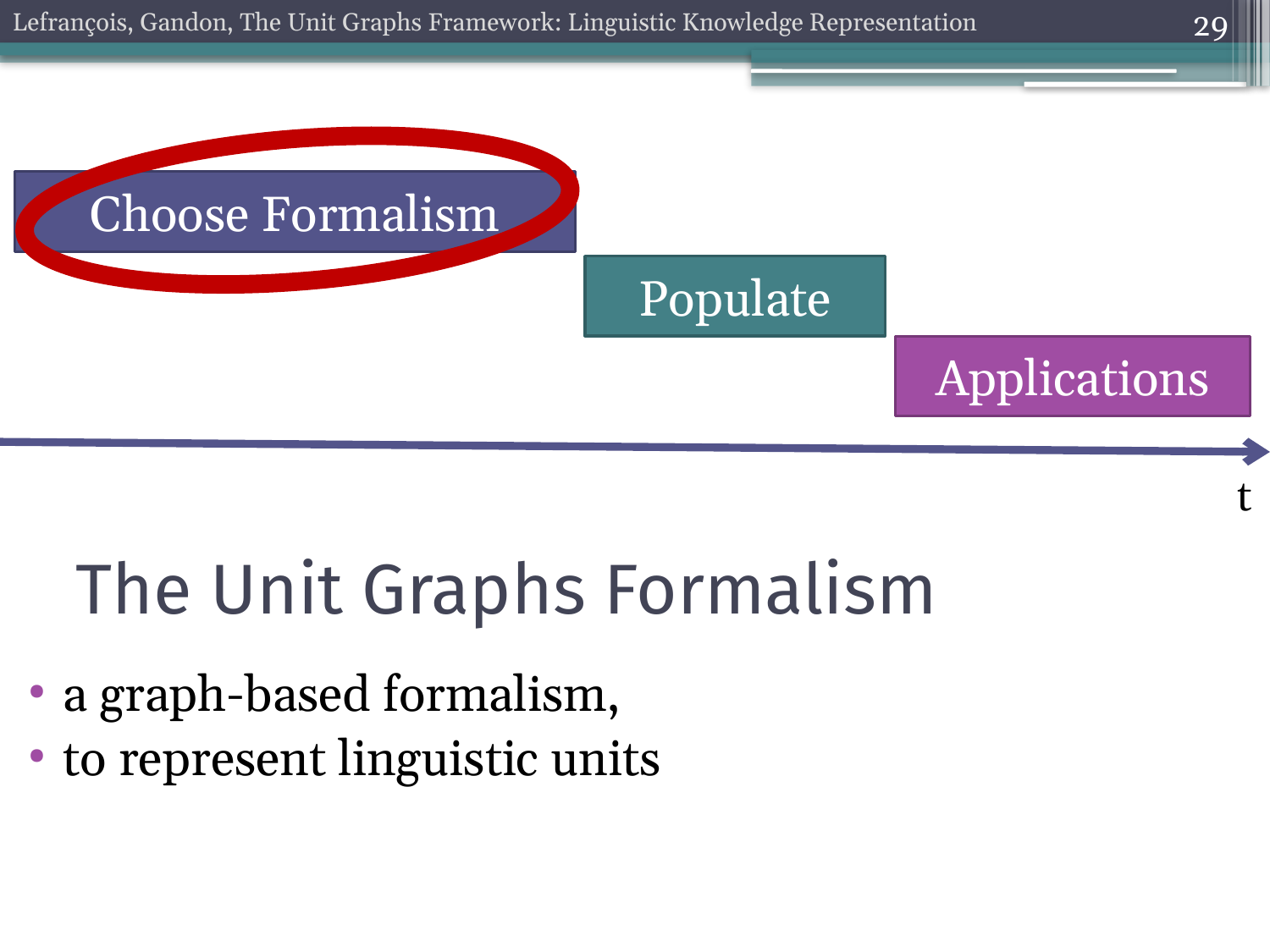

Lefrançois, Gandon, The Unit Graphs Framework: Linguistic Knowledge Representation
29

Choose Formalism
Populate
Applications
t
The Unit Graphs Formalism
a graph-based formalism,
to represent linguistic units